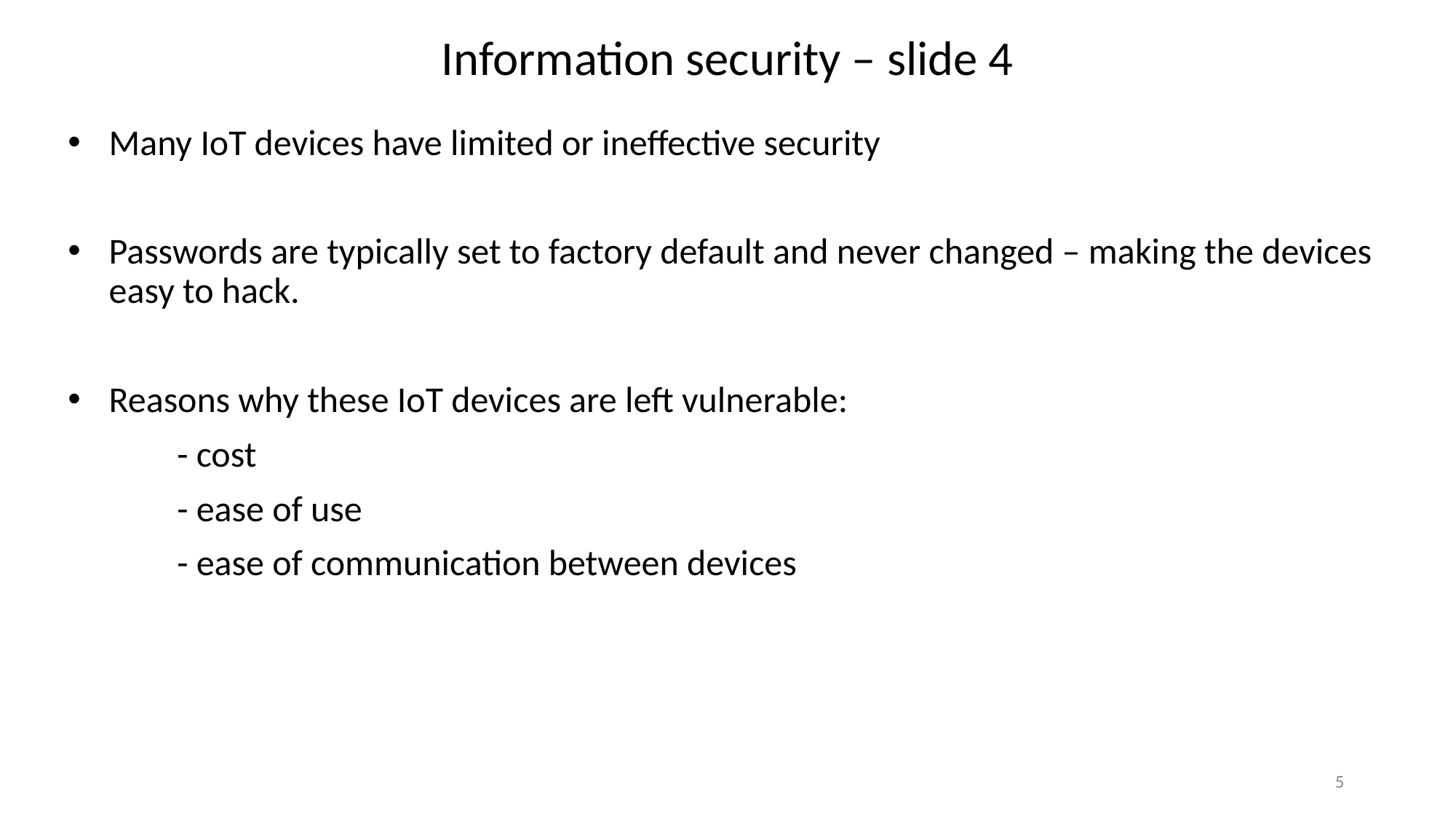

Information security – slide 4
Many IoT devices have limited or ineffective security

Passwords are typically set to factory default and never changed – making the devices easy to hack.

Reasons why these IoT devices are left vulnerable:
	- cost
	- ease of use
	- ease of communication between devices

5